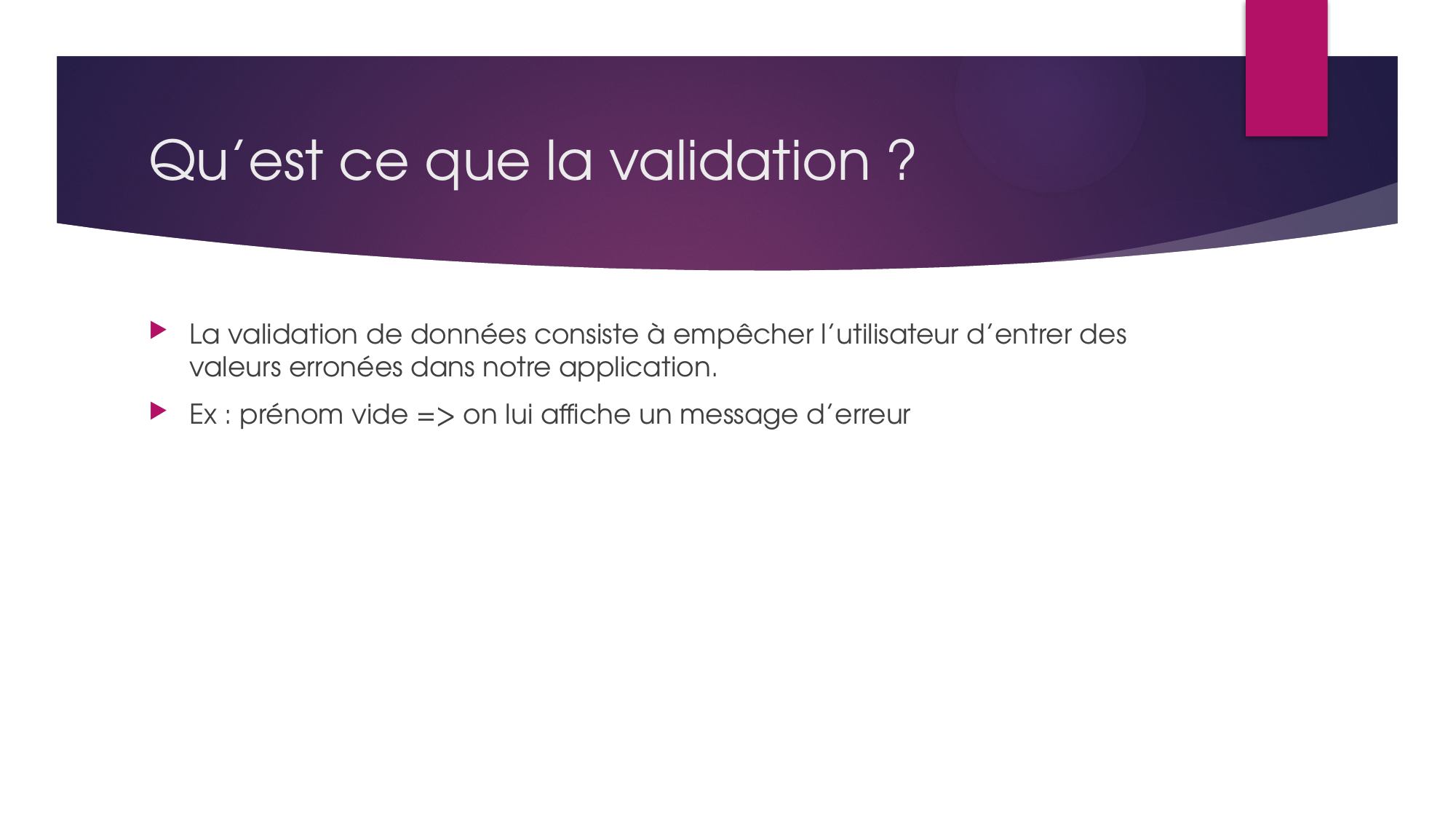

# Qu’est ce que la validation ?
La validation de données consiste à empêcher l’utilisateur d’entrer des valeurs erronées dans notre application.
Ex : prénom vide => on lui affiche un message d’erreur